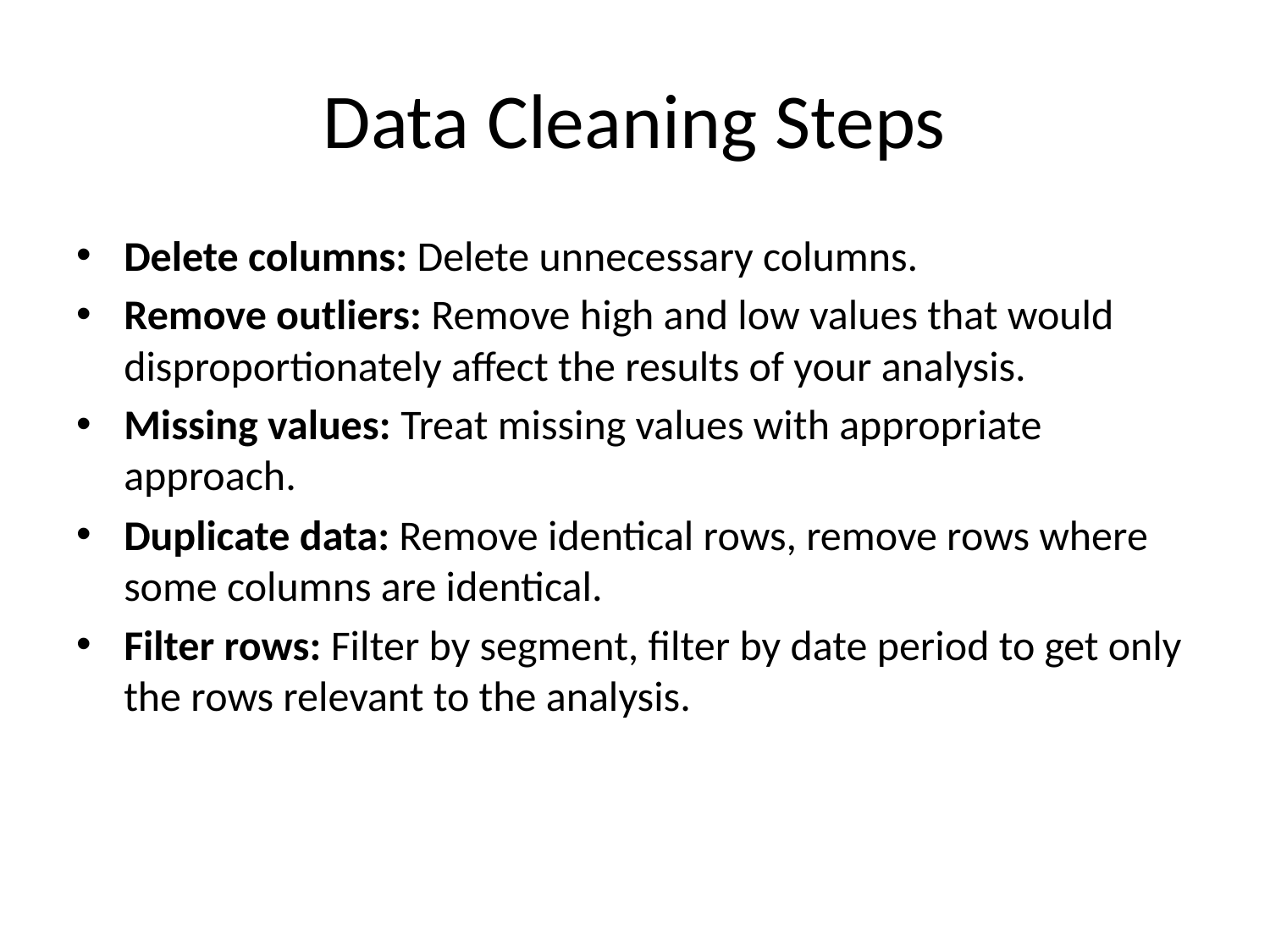

# Data Cleaning Steps
Delete columns: Delete unnecessary columns.
Remove outliers: Remove high and low values that would disproportionately affect the results of your analysis.
Missing values: Treat missing values with appropriate approach.
Duplicate data: Remove identical rows, remove rows where some columns are identical.
Filter rows: Filter by segment, filter by date period to get only the rows relevant to the analysis.